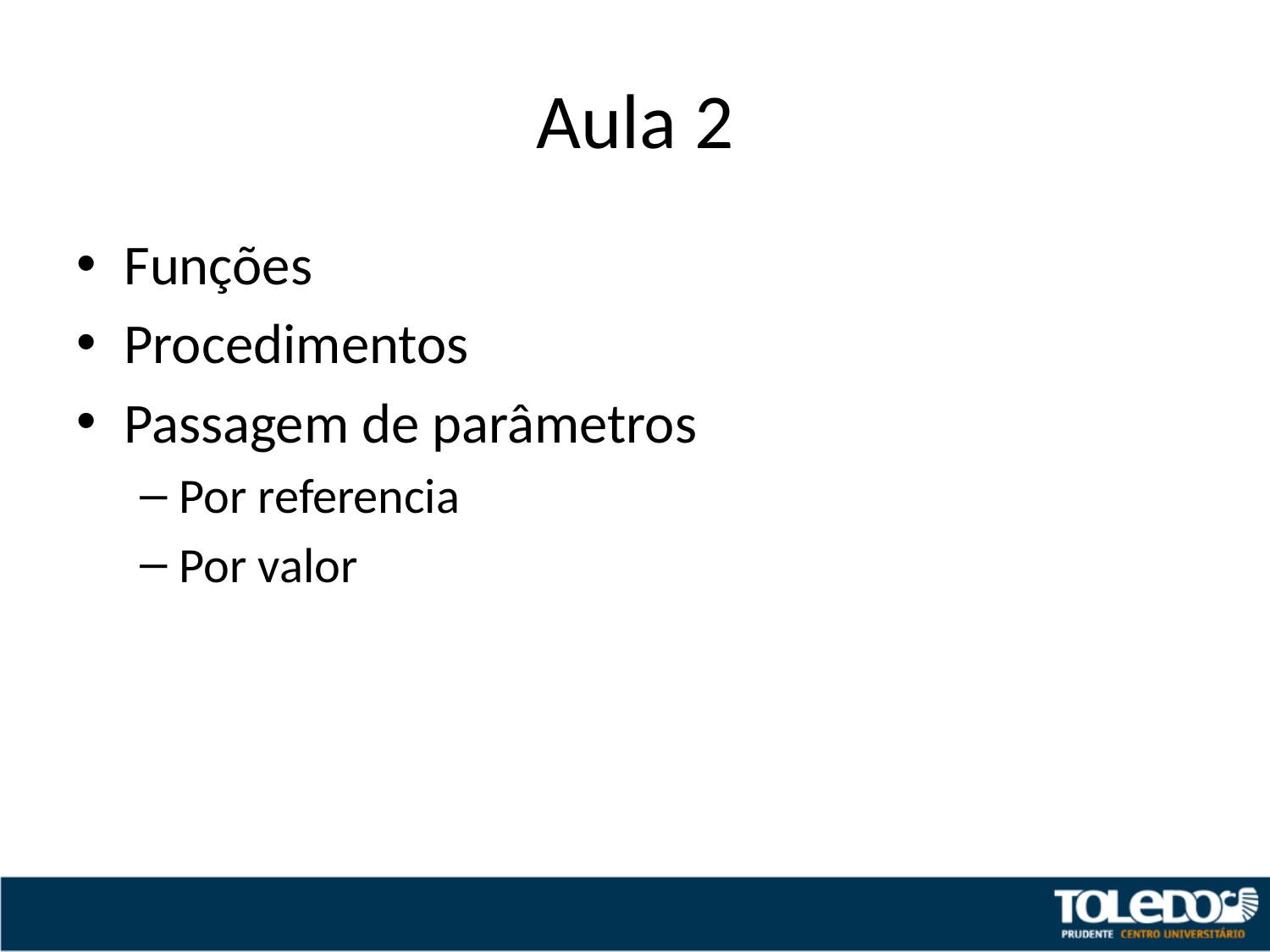

# Aula 2
Funções
Procedimentos
Passagem de parâmetros
Por referencia
Por valor